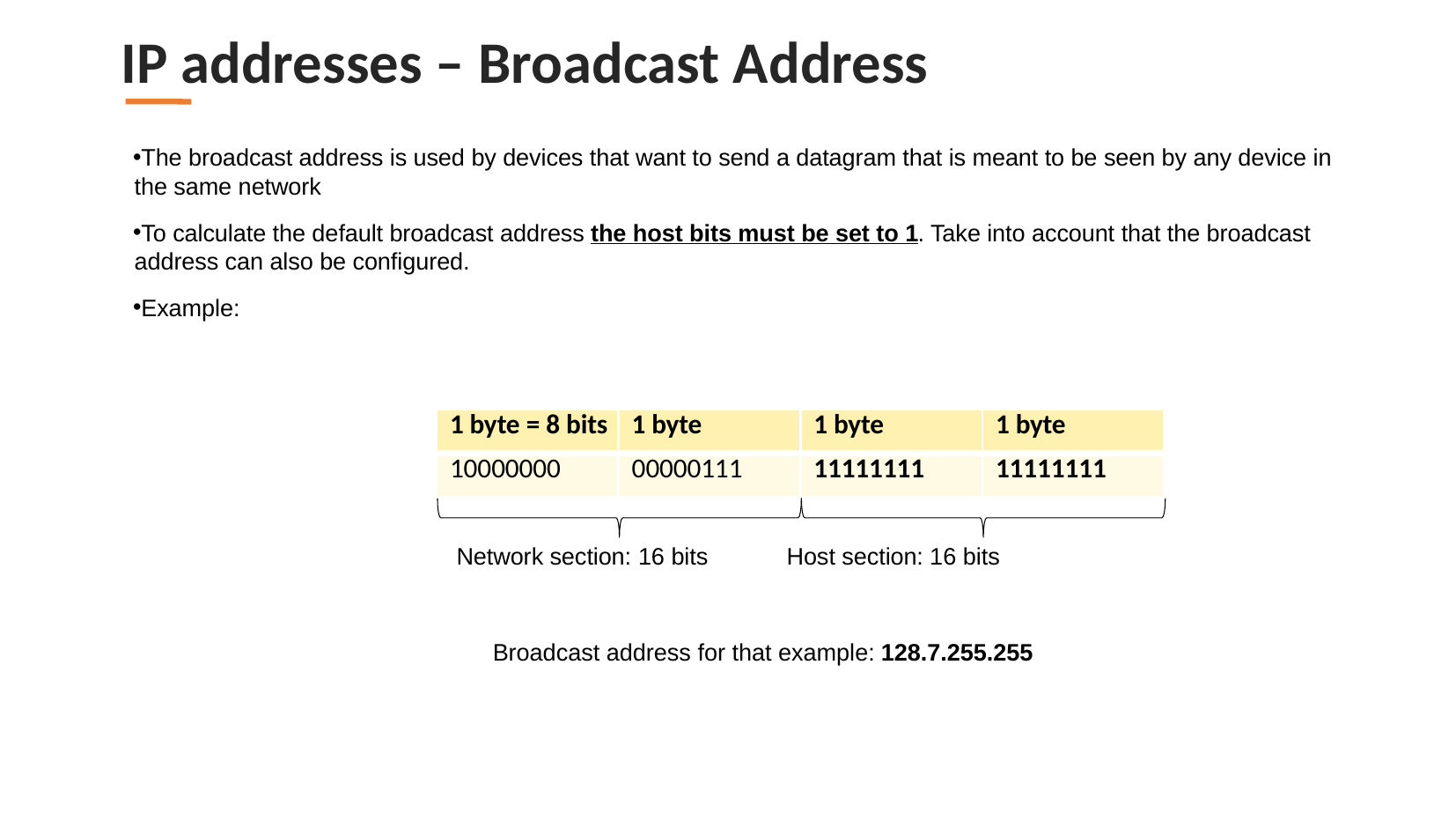

IP addresses – Broadcast Address
The broadcast address is used by devices that want to send a datagram that is meant to be seen by any device in the same network
To calculate the default broadcast address the host bits must be set to 1. Take into account that the broadcast address can also be configured.
Example:
| 1 byte = 8 bits | 1 byte | 1 byte | 1 byte |
| --- | --- | --- | --- |
| 10000000 | 00000111 | 11111111 | 11111111 |

Network section: 16 bits            Host section: 16 bits
Broadcast address for that example: 128.7.255.255